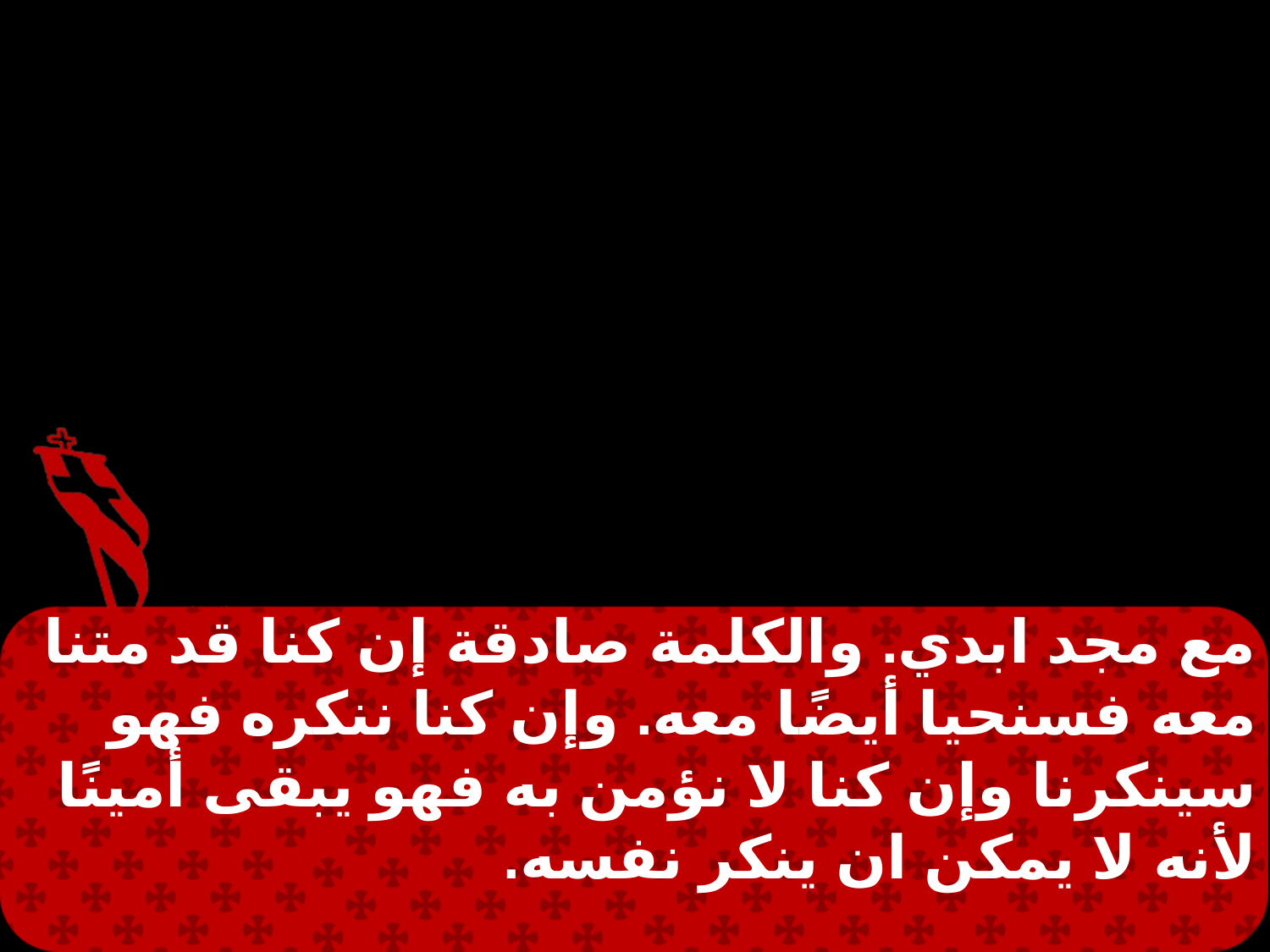

مع مجد ابدي. والكلمة صادقة إن كنا قد متنا معه فسنحيا أيضًا معه. وإن كنا ننكره فهو سينكرنا وإن كنا لا نؤمن به فهو يبقى أمينًا لأنه لا يمكن ان ينكر نفسه.
اذكر هذه الامور واندرهم امام ربنا أن لا يتمادوا